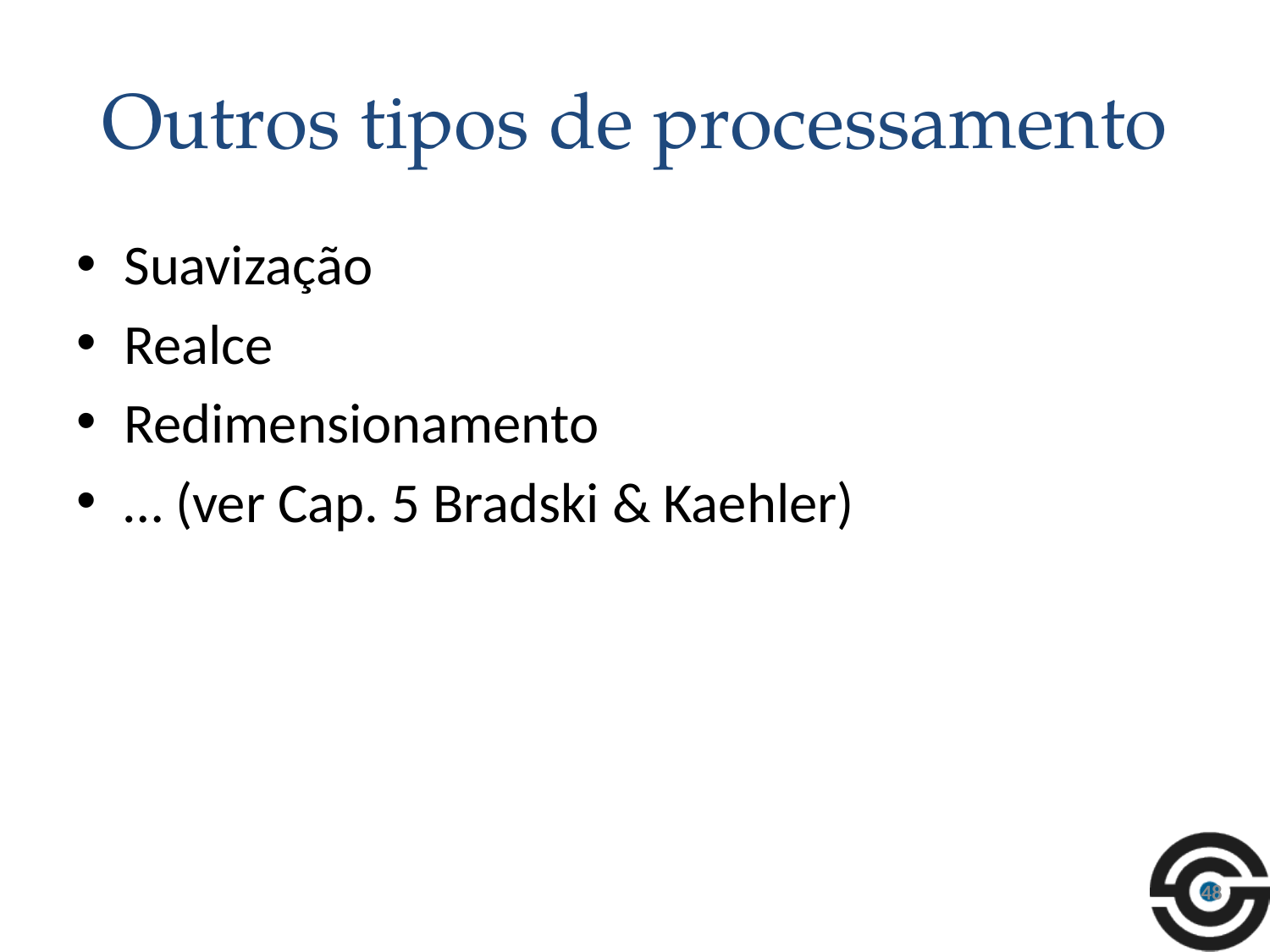

# Outros tipos de processamento
Suavização
Realce
Redimensionamento
… (ver Cap. 5 Bradski & Kaehler)
48